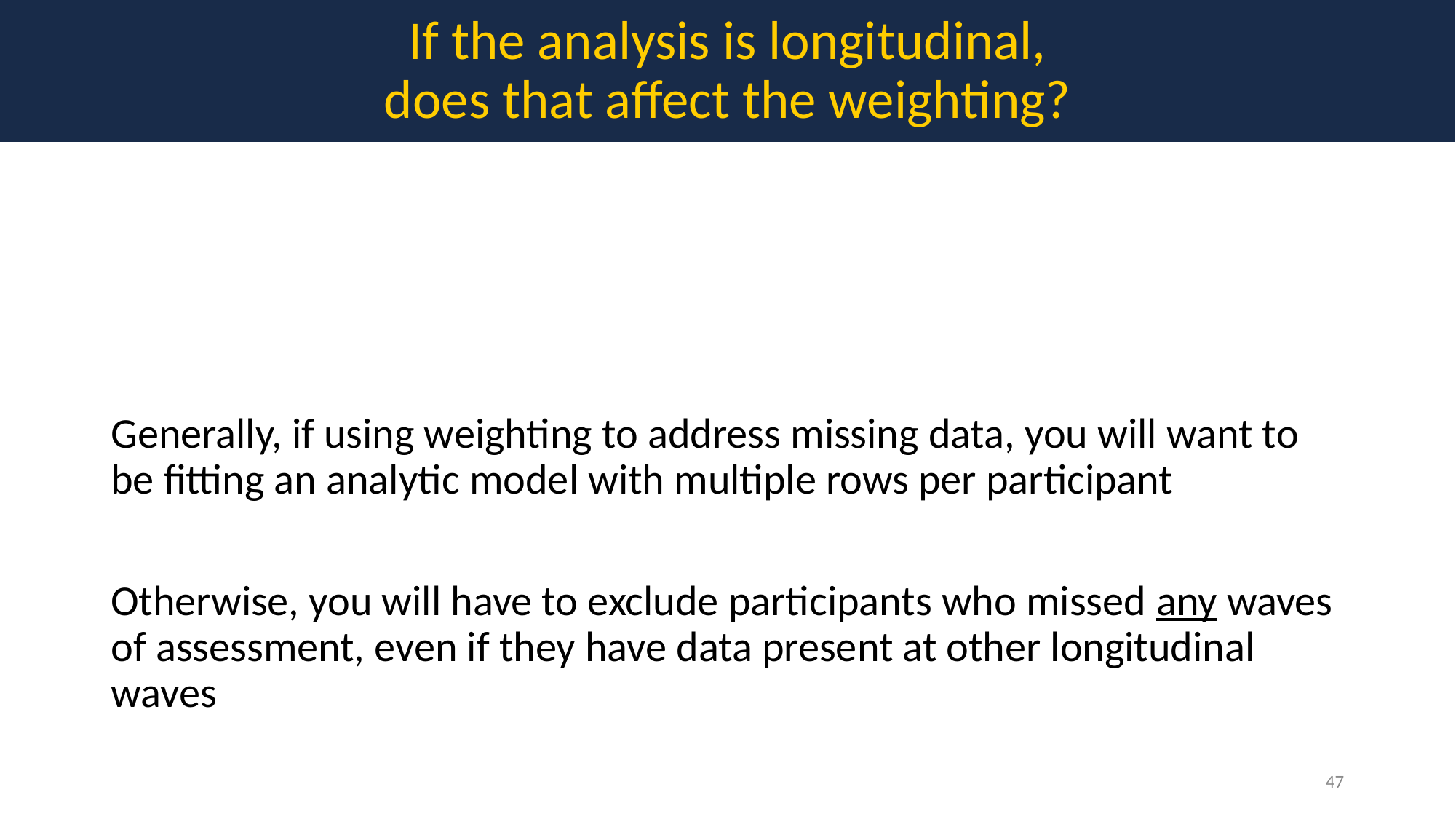

If the analysis is longitudinal,
does that affect the weighting?

Generally, if using weighting to address missing data, you will want to be fitting an analytic model with multiple rows per participant

Otherwise, you will have to exclude participants who missed any waves of assessment, even if they have data present at other longitudinal waves
47